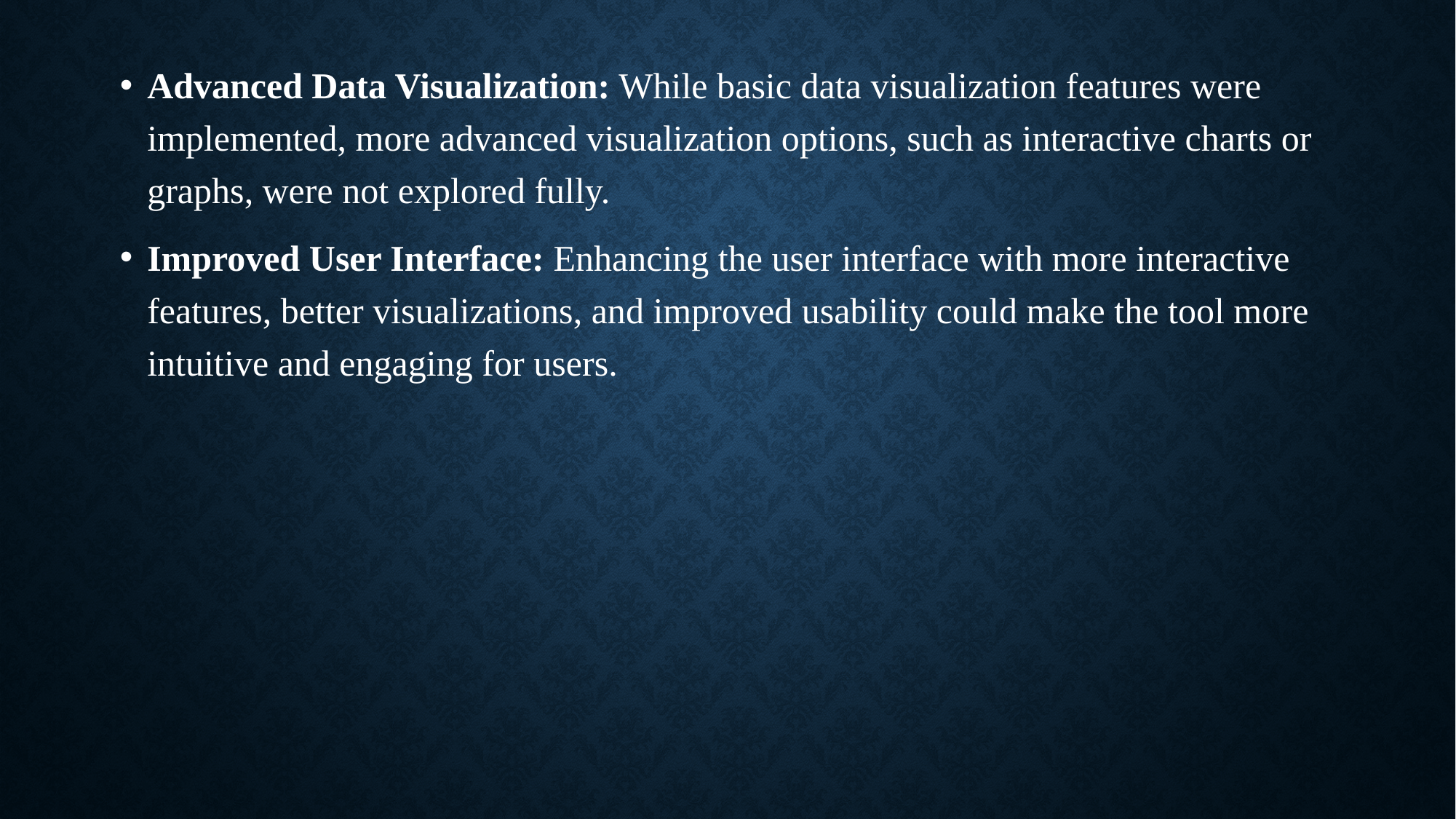

Advanced Data Visualization: While basic data visualization features were implemented, more advanced visualization options, such as interactive charts or graphs, were not explored fully.
Improved User Interface: Enhancing the user interface with more interactive features, better visualizations, and improved usability could make the tool more intuitive and engaging for users.